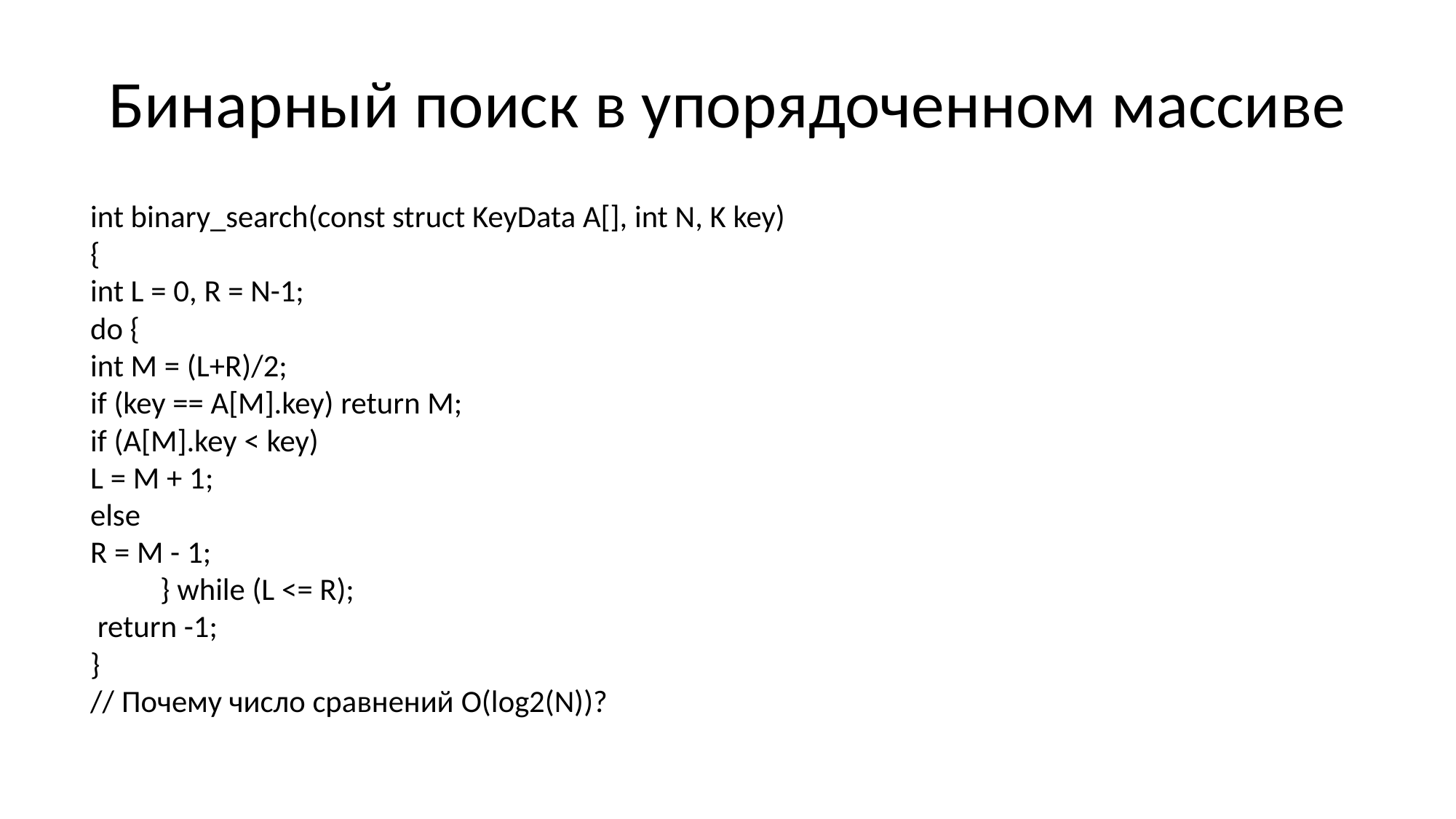

# Бинарный поиск в упорядоченном массиве
int binary_search(const struct KeyData A[], int N, K key)
{
	int L = 0, R = N-1;
	do {
		int M = (L+R)/2;
		if (key == A[M].key) return M;
		if (A[M].key < key)
			L = M + 1;
		else
			R = M - 1;
 	} while (L <= R);
	 return -1;
}
// Почему число сравнений O(log2(N))?